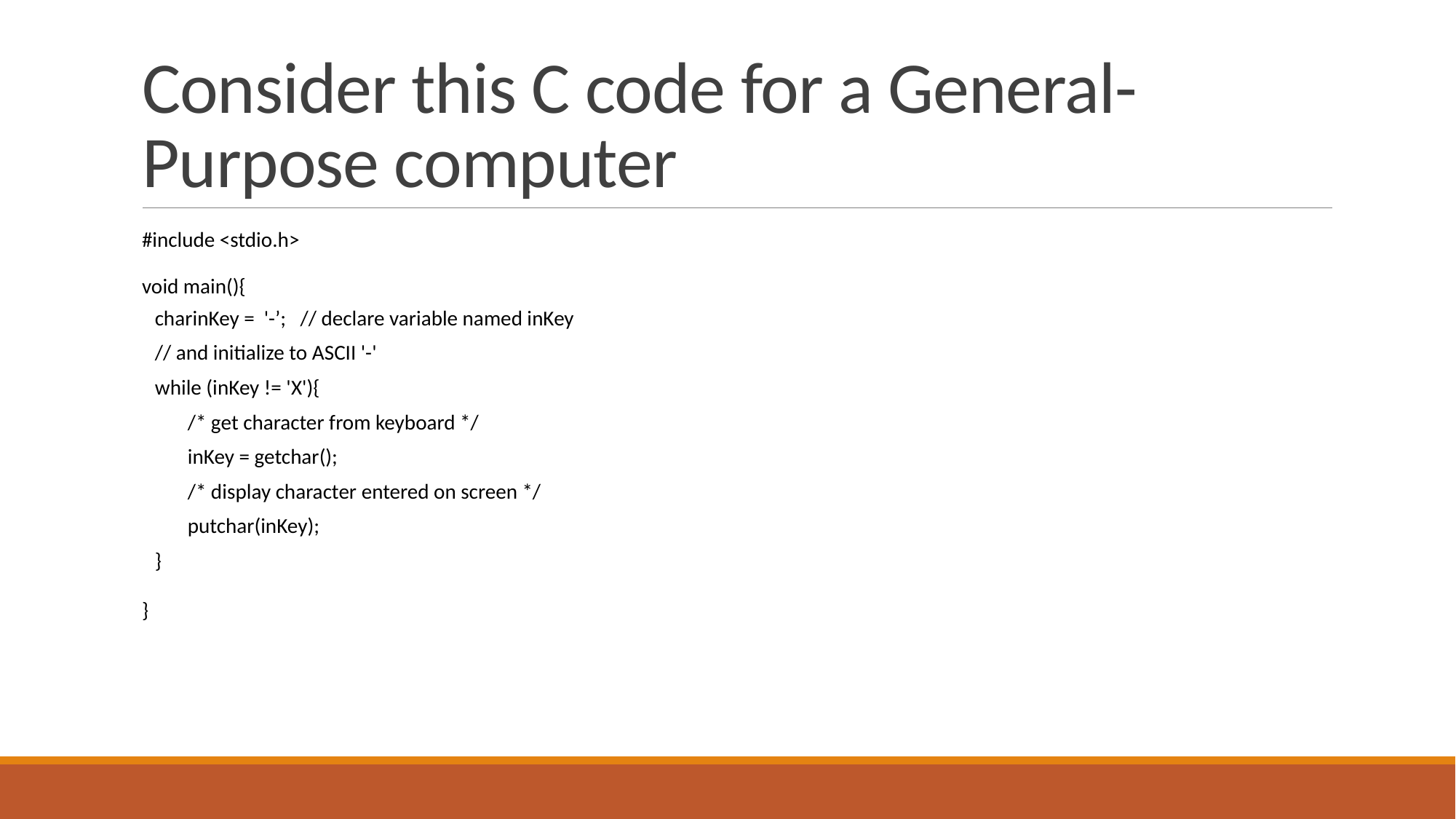

# Consider this C code for a General-Purpose computer
#include <stdio.h>
void main(){
charinKey =  '-’;   // declare variable named inKey
// and initialize to ASCII '-'
while (inKey != 'X'){
/* get character from keyboard */
inKey = getchar();
/* display character entered on screen */
putchar(inKey);
}
}